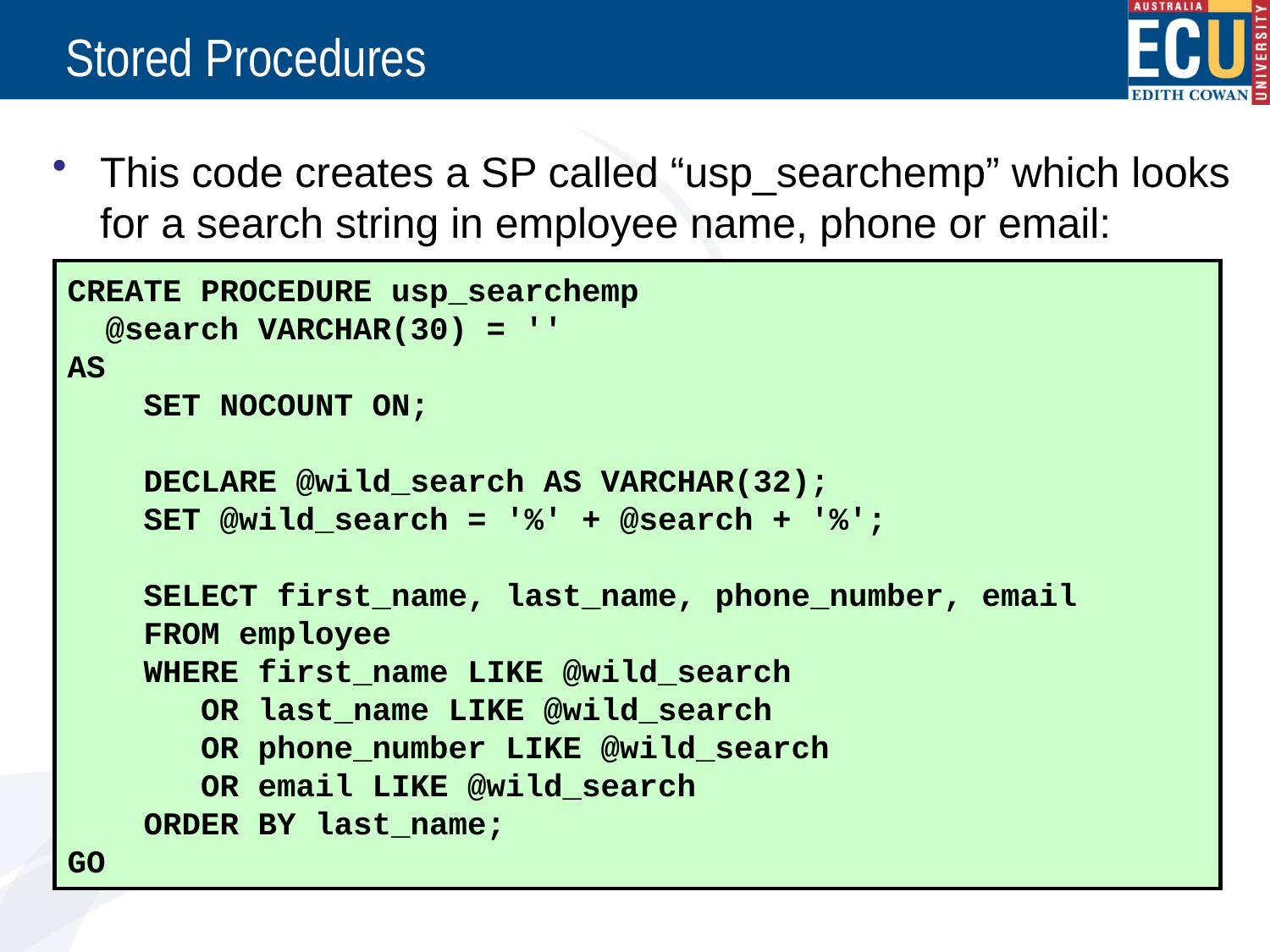

# Stored Procedures
This code creates a SP called “usp_searchemp” which looks for a search string in employee name, phone or email:
CREATE PROCEDURE usp_searchemp
  @search VARCHAR(30) = ''
AS
    SET NOCOUNT ON;

    DECLARE @wild_search AS VARCHAR(32);
    SET @wild_search = '%' + @search + '%';

    SELECT first_name, last_name, phone_number, email
    FROM employee
    WHERE first_name LIKE @wild_search
       OR last_name LIKE @wild_search
       OR phone_number LIKE @wild_search
       OR email LIKE @wild_search
    ORDER BY last_name;
GO